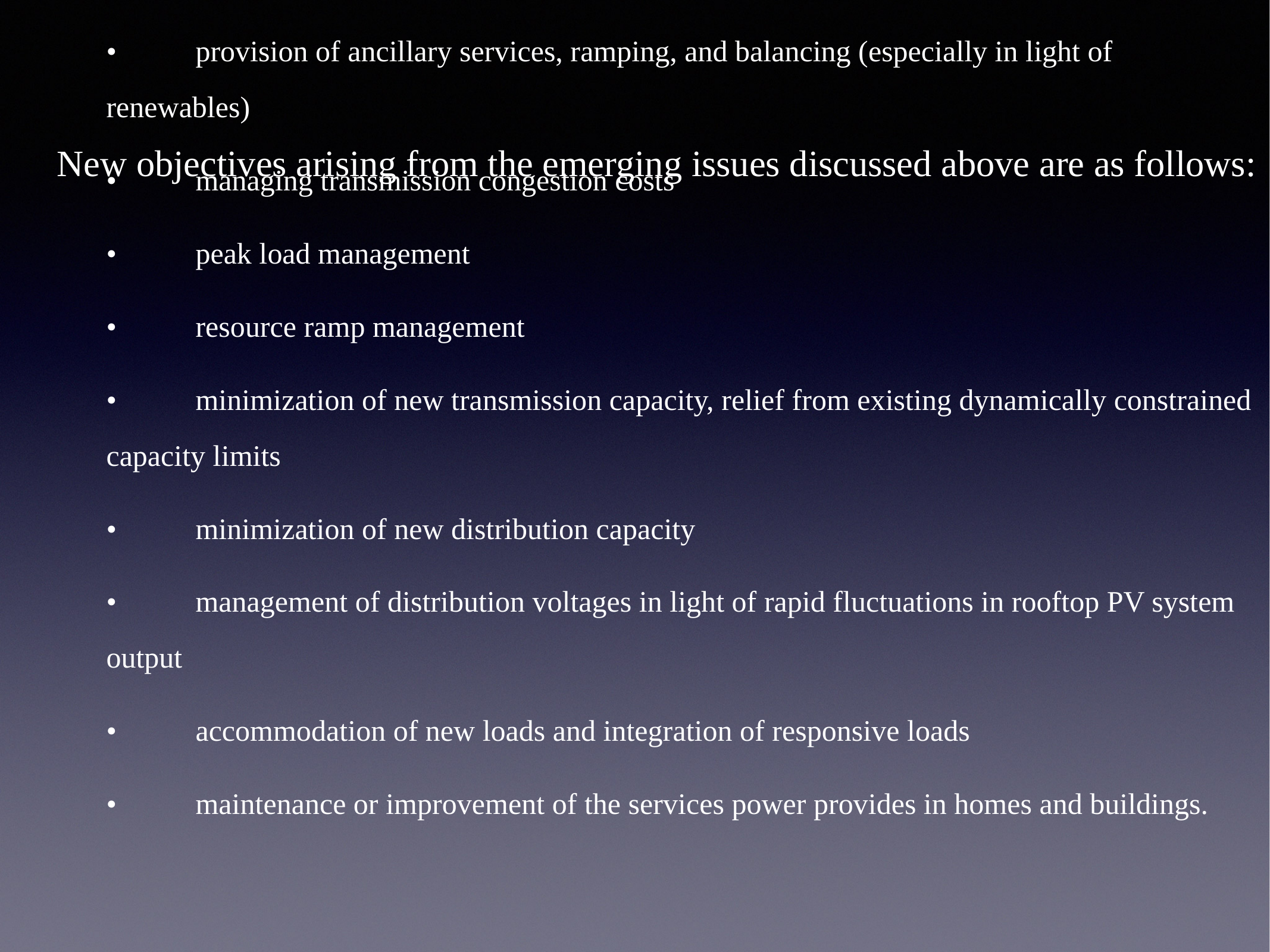

# •	wholesale prices/production costs minimization
	•	need for stronger coordination at transmission-distribution interchange points
	•	provision of ancillary services, ramping, and balancing (especially in light of renewables)
	•	managing transmission congestion costs
	•	peak load management
	•	resource ramp management
	•	minimization of new transmission capacity, relief from existing dynamically constrained capacity limits
	•	minimization of new distribution capacity
	•	management of distribution voltages in light of rapid fluctuations in rooftop PV system output
	•	accommodation of new loads and integration of responsive loads
	•	maintenance or improvement of the services power provides in homes and buildings.
New objectives arising from the emerging issues discussed above are as follows: